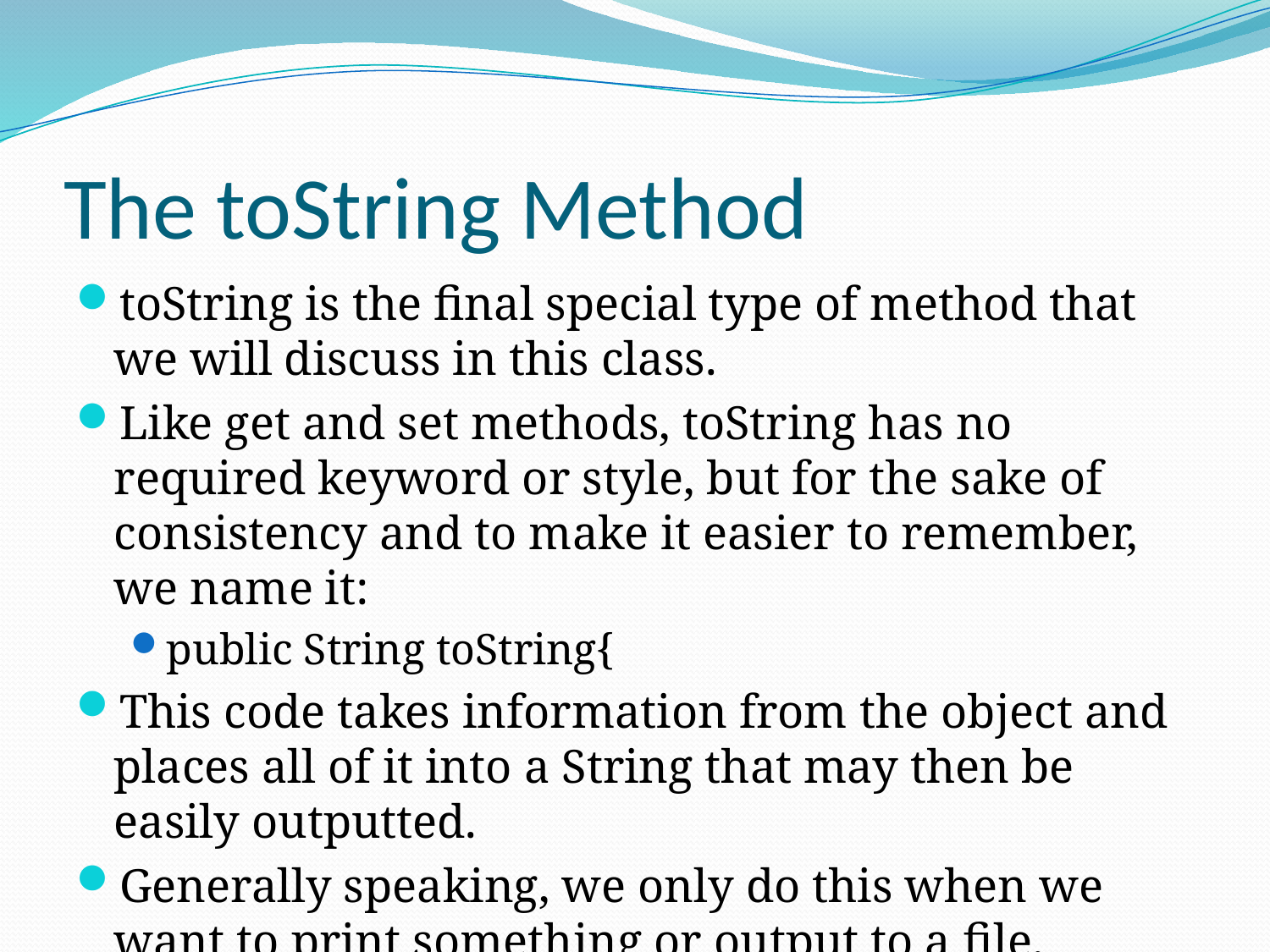

# The toString Method
toString is the final special type of method that we will discuss in this class.
Like get and set methods, toString has no required keyword or style, but for the sake of consistency and to make it easier to remember, we name it:
public String toString{
This code takes information from the object and places all of it into a String that may then be easily outputted.
Generally speaking, we only do this when we want to print something or output to a file.